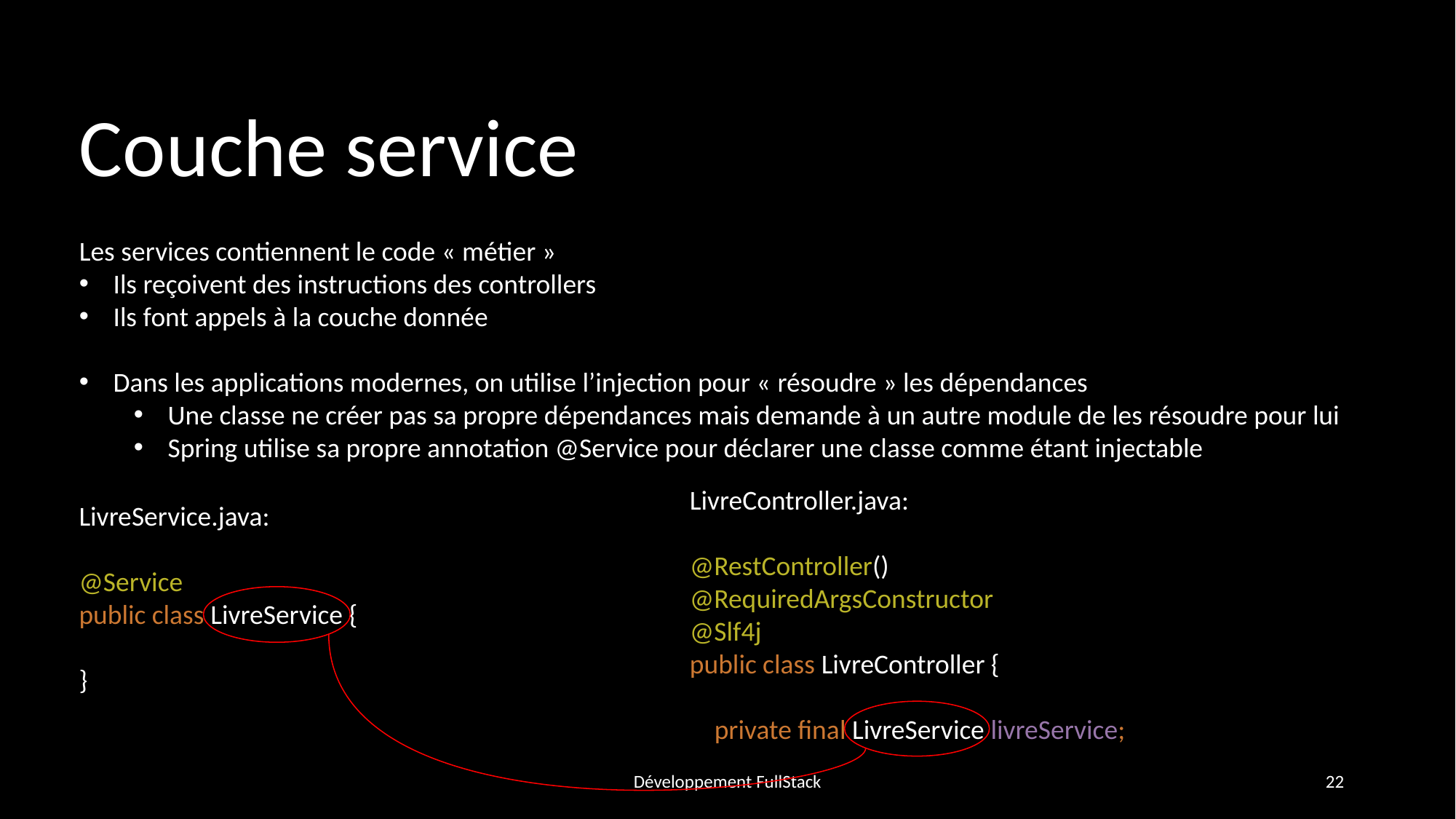

# Couche service
Les services contiennent le code « métier »
Ils reçoivent des instructions des controllers
Ils font appels à la couche donnée

Dans les applications modernes, on utilise l’injection pour « résoudre » les dépendances
Une classe ne créer pas sa propre dépendances mais demande à un autre module de les résoudre pour lui
Spring utilise sa propre annotation @Service pour déclarer une classe comme étant injectable

LivreController.java:

@RestController()
@RequiredArgsConstructor
@Slf4j
public class LivreController {
    private final LivreService livreService;
LivreService.java:

@Service
public class LivreService {

}

Développement FullStack
22